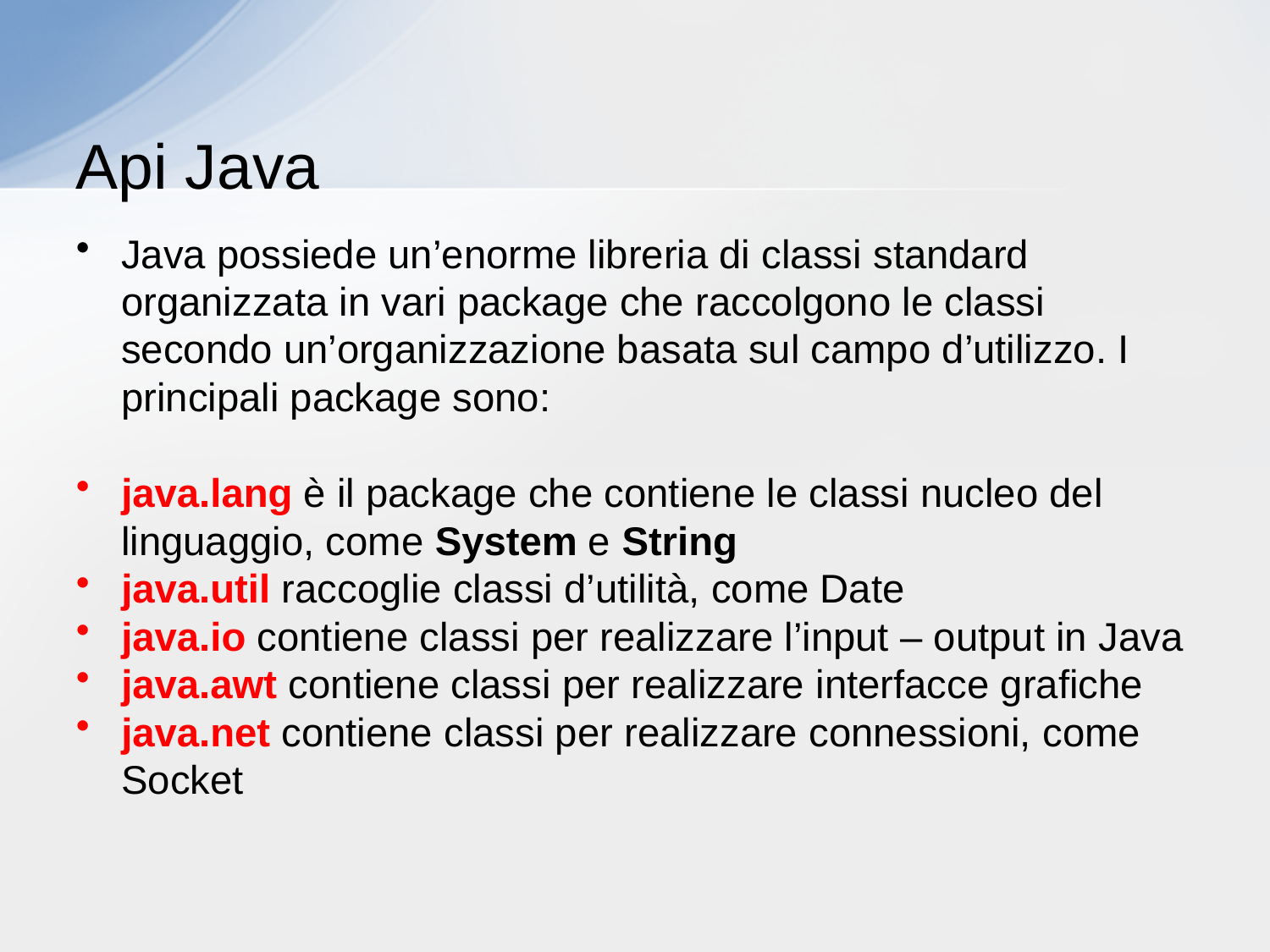

# Api Java
Java possiede un’enorme libreria di classi standard organizzata in vari package che raccolgono le classi secondo un’organizzazione basata sul campo d’utilizzo. I principali package sono:

java.lang è il package che contiene le classi nucleo del linguaggio, come System e String
java.util raccoglie classi d’utilità, come Date
java.io contiene classi per realizzare l’input – output in Java
java.awt contiene classi per realizzare interfacce grafiche
java.net contiene classi per realizzare connessioni, come Socket